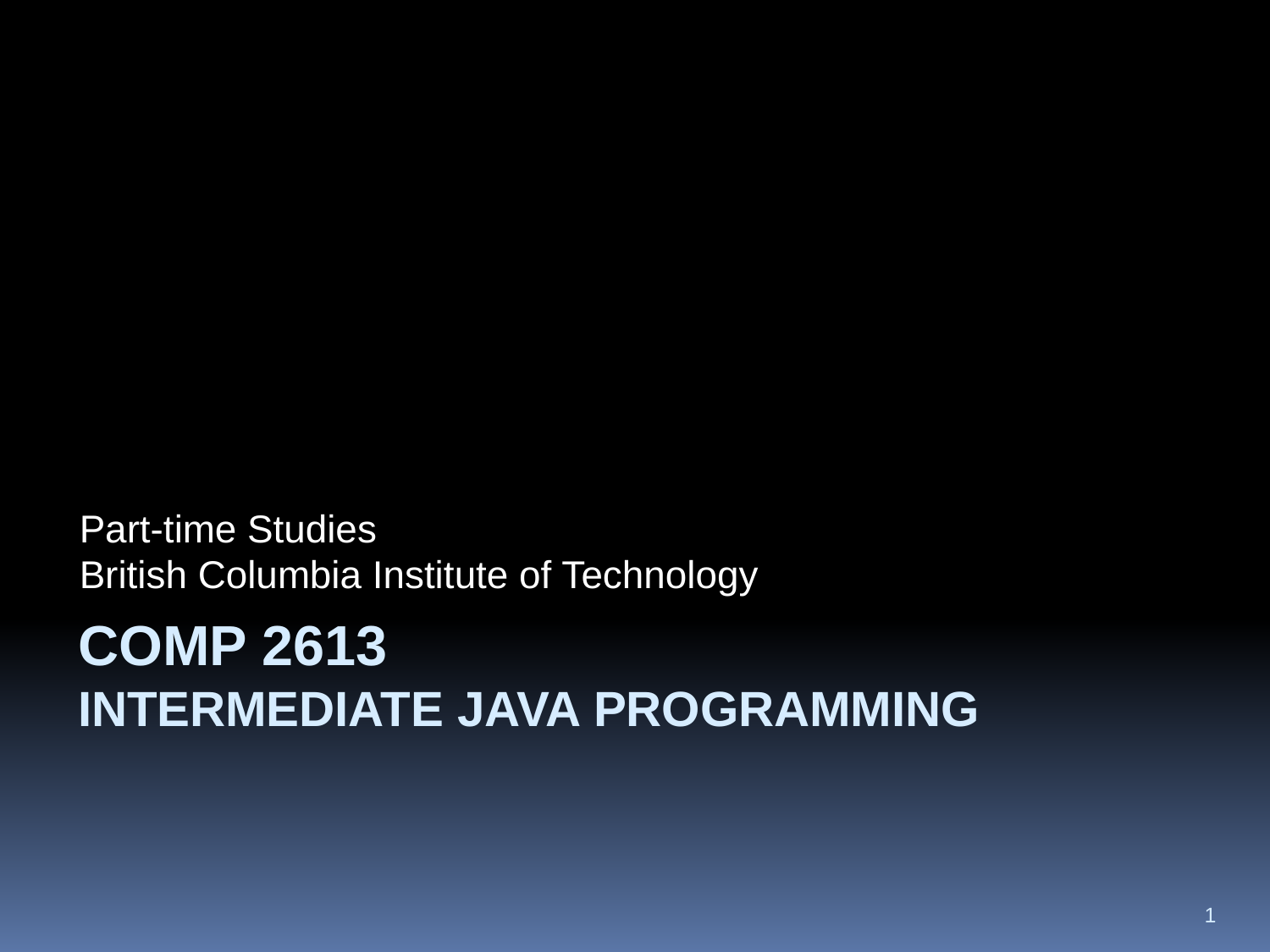

Part-time Studies
British Columbia Institute of Technology
# COMP 2613 Intermediate Java Programming
1